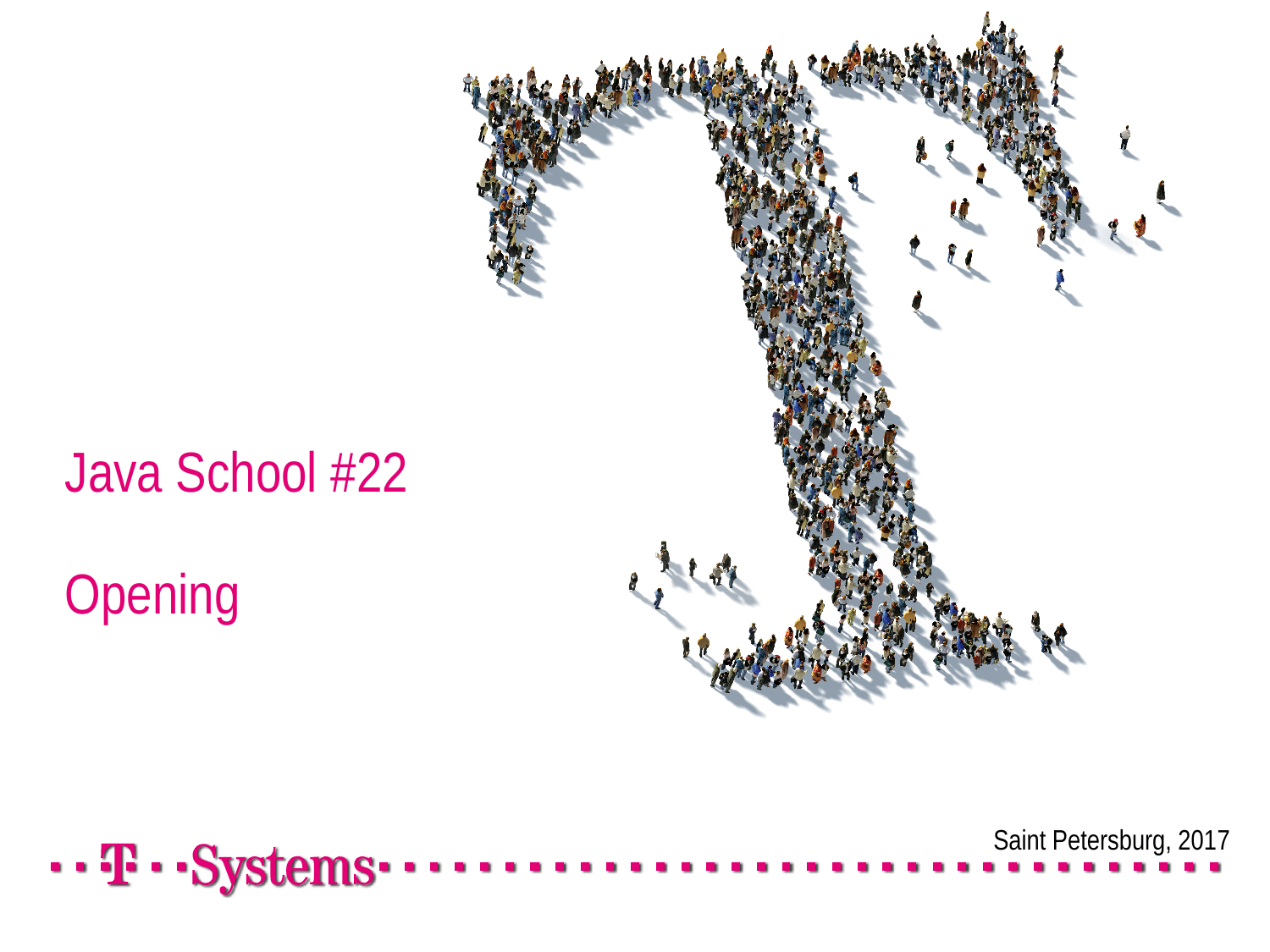

# Java School #22 Opening
Saint Petersburg, 2017